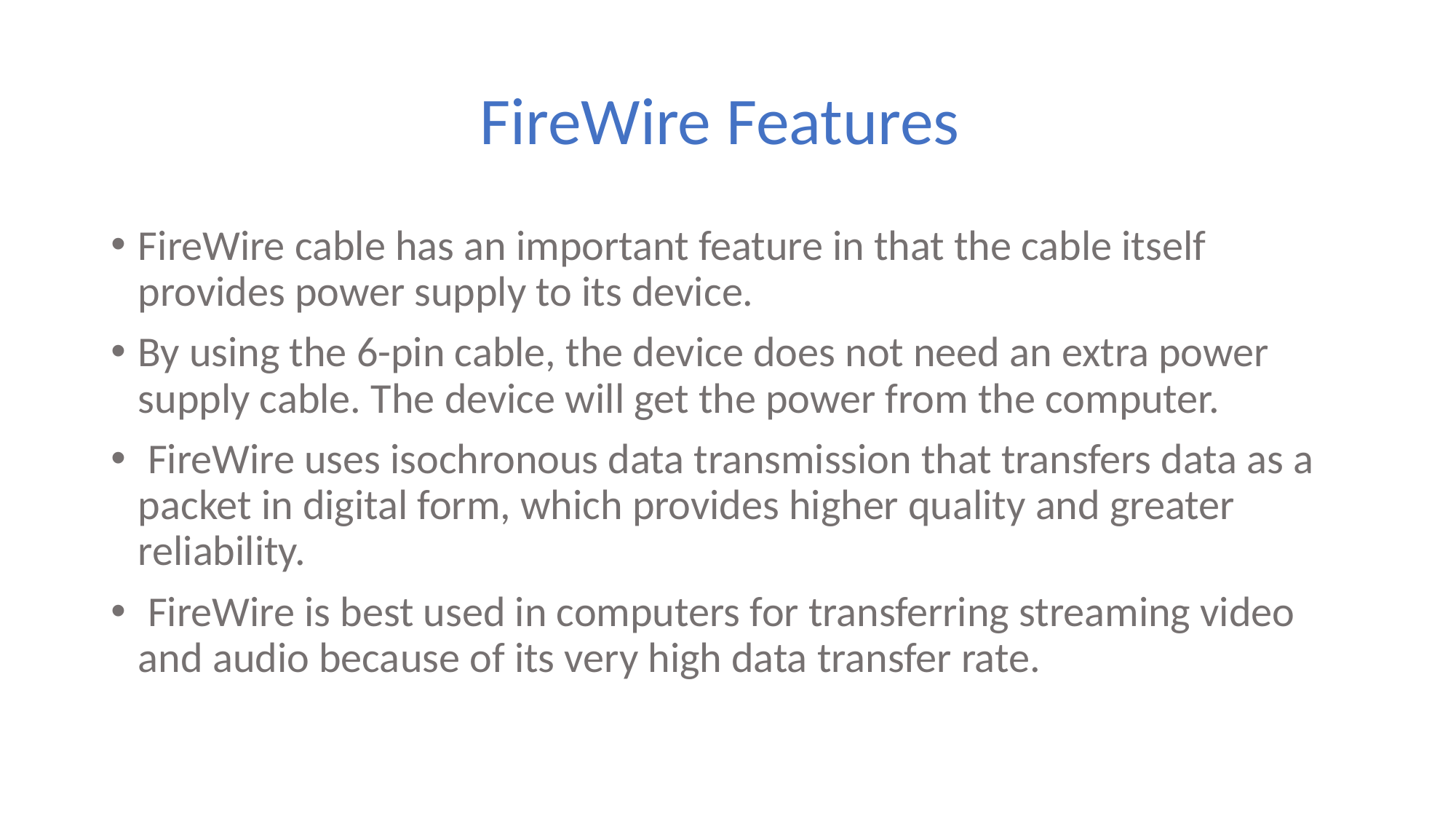

# FireWire Features
FireWire cable has an important feature in that the cable itself provides power supply to its device.
By using the 6-pin cable, the device does not need an extra power supply cable. The device will get the power from the computer.
 FireWire uses isochronous data transmission that transfers data as a packet in digital form, which provides higher quality and greater reliability.
 FireWire is best used in computers for transferring streaming video and audio because of its very high data transfer rate.